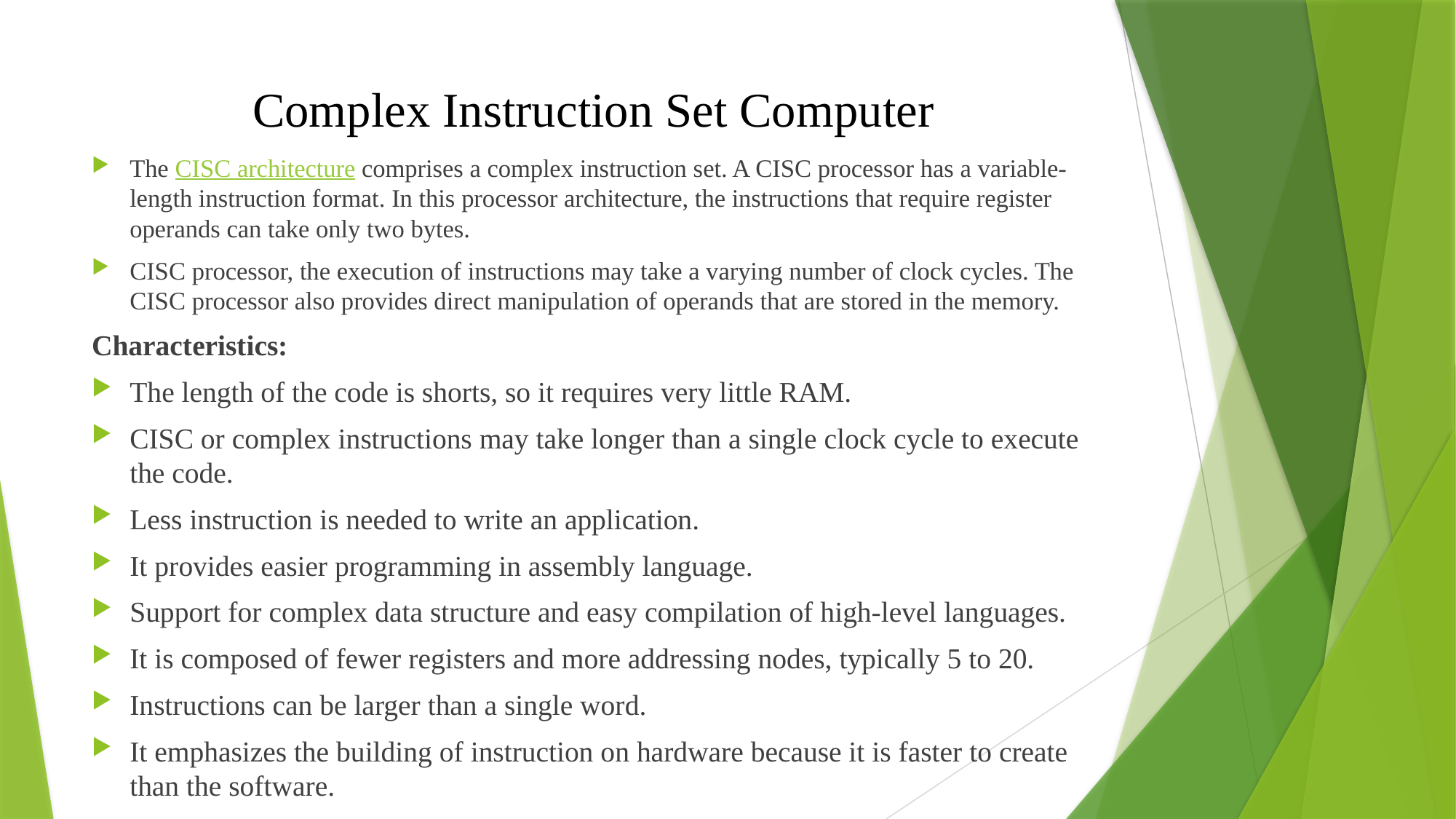

# Complex Instruction Set Computer
The CISC architecture comprises a complex instruction set. A CISC processor has a variable-length instruction format. In this processor architecture, the instructions that require register operands can take only two bytes.
CISC processor, the execution of instructions may take a varying number of clock cycles. The CISC processor also provides direct manipulation of operands that are stored in the memory.
Characteristics:
The length of the code is shorts, so it requires very little RAM.
CISC or complex instructions may take longer than a single clock cycle to execute the code.
Less instruction is needed to write an application.
It provides easier programming in assembly language.
Support for complex data structure and easy compilation of high-level languages.
It is composed of fewer registers and more addressing nodes, typically 5 to 20.
Instructions can be larger than a single word.
It emphasizes the building of instruction on hardware because it is faster to create than the software.